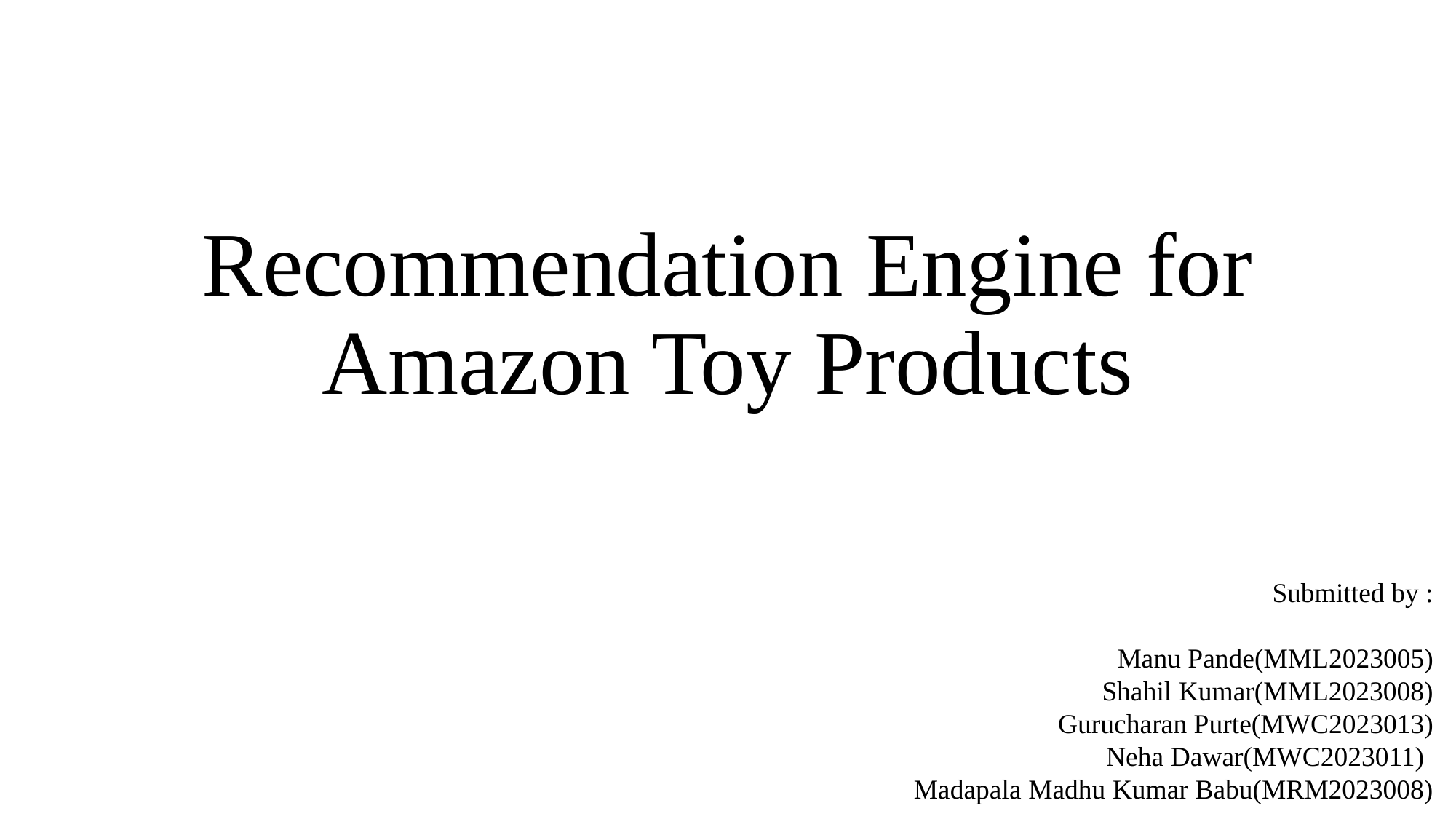

# Recommendation Engine for Amazon Toy Products
Submitted by :
Manu Pande(MML2023005)
Shahil Kumar(MML2023008)
Gurucharan Purte(MWC2023013)
Neha Dawar(MWC2023011)
	Madapala Madhu Kumar Babu(MRM2023008)